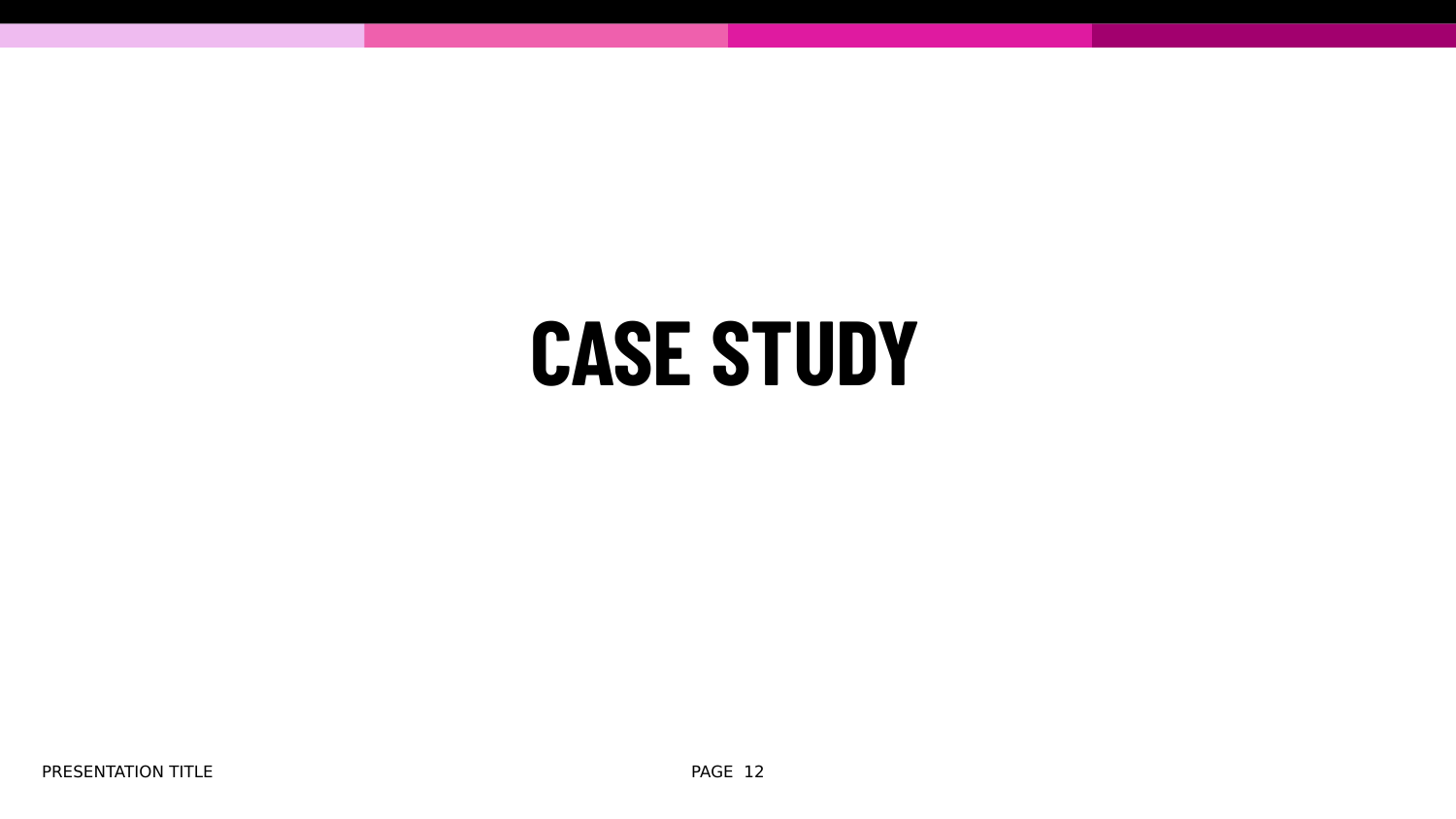

# CASE STUDY

PRESENTATION TITLE
PAGE  12